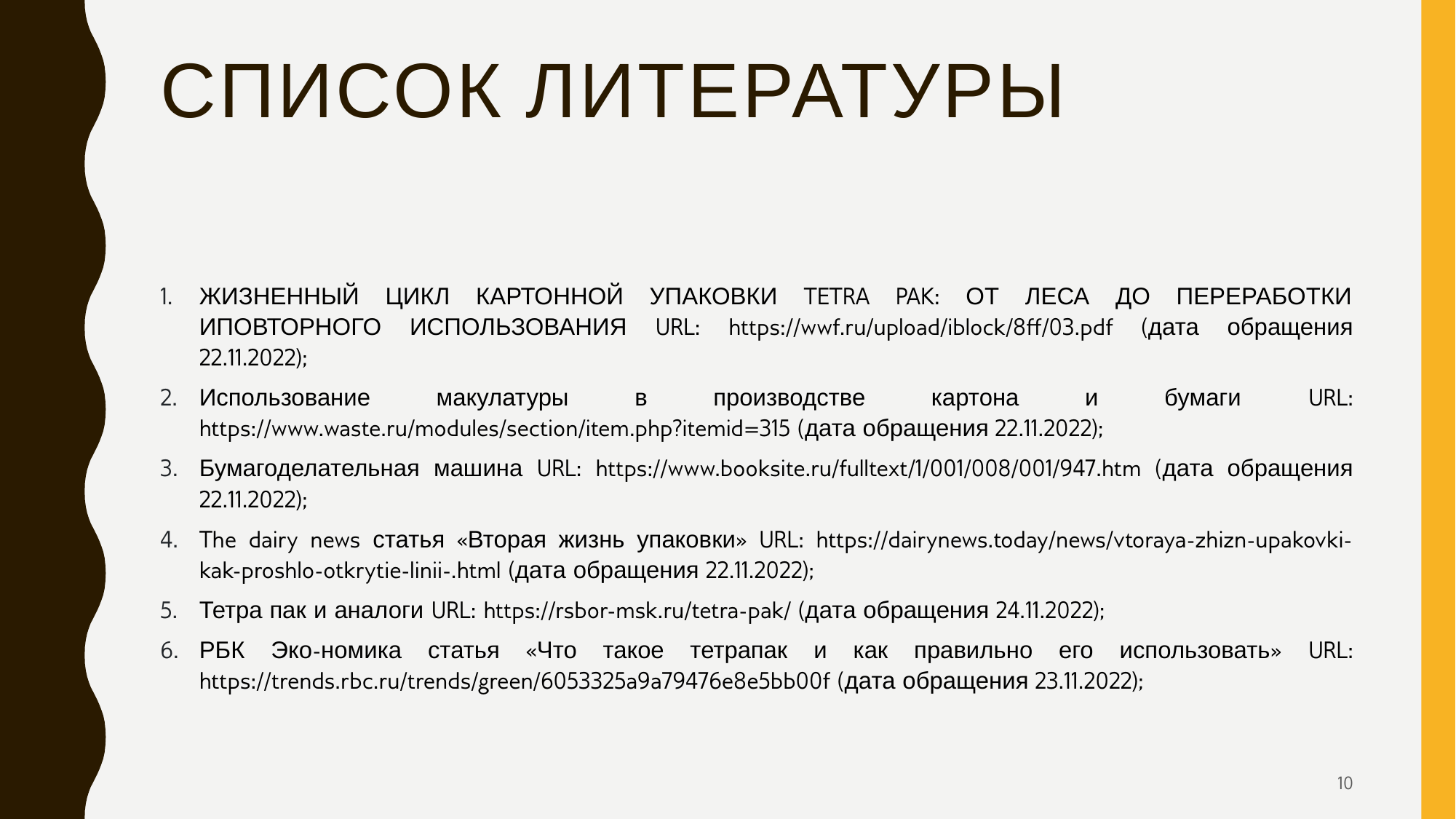

# Список литературы
ЖИЗНЕННЫЙ ЦИКЛ КАРТОННОЙ УПАКОВКИ TETRA PAK: ОТ ЛЕСА ДО ПЕРЕРАБОТКИ ИПОВТОРНОГО ИСПОЛЬЗОВАНИЯ URL: https://wwf.ru/upload/iblock/8ff/03.pdf (дата обращения 22.11.2022);
Использование макулатуры в производстве картона и бумаги URL: https://www.waste.ru/modules/section/item.php?itemid=315 (дата обращения 22.11.2022);
Бумагоделательная машина URL: https://www.booksite.ru/fulltext/1/001/008/001/947.htm (дата обращения 22.11.2022);
The dairy news статья «Вторая жизнь упаковки» URL: https://dairynews.today/news/vtoraya-zhizn-upakovki-kak-proshlo-otkrytie-linii-.html (дата обращения 22.11.2022);
Тетра пак и аналоги URL: https://rsbor-msk.ru/tetra-pak/ (дата обращения 24.11.2022);
РБК Эко-номика статья «Что такое тетрапак и как правильно его использовать» URL: https://trends.rbc.ru/trends/green/6053325a9a79476e8e5bb00f (дата обращения 23.11.2022);

10